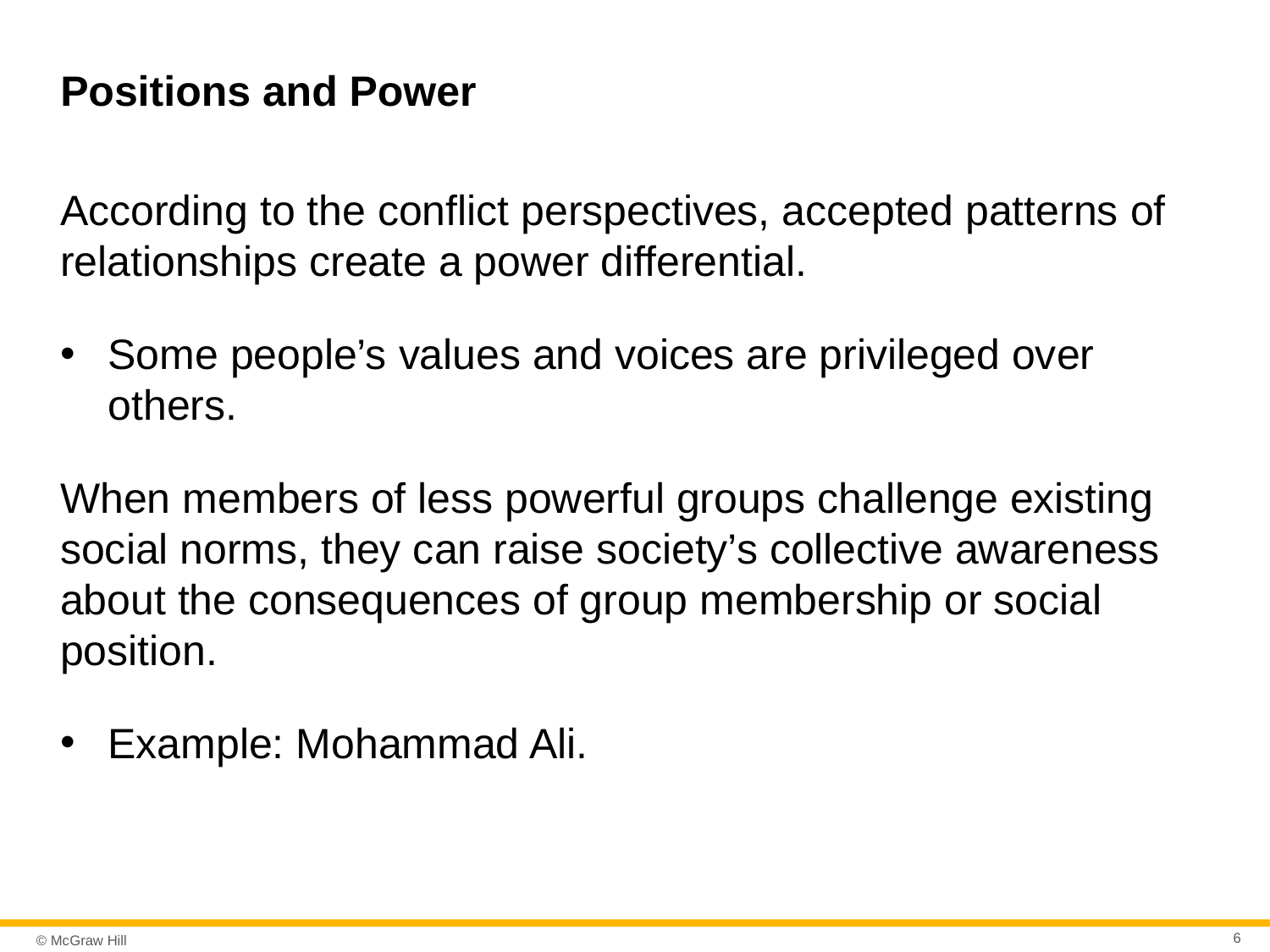

# Positions and Power
According to the conflict perspectives, accepted patterns of relationships create a power differential.
Some people’s values and voices are privileged over others.
When members of less powerful groups challenge existing social norms, they can raise society’s collective awareness about the consequences of group membership or social position.
Example: Mohammad Ali.